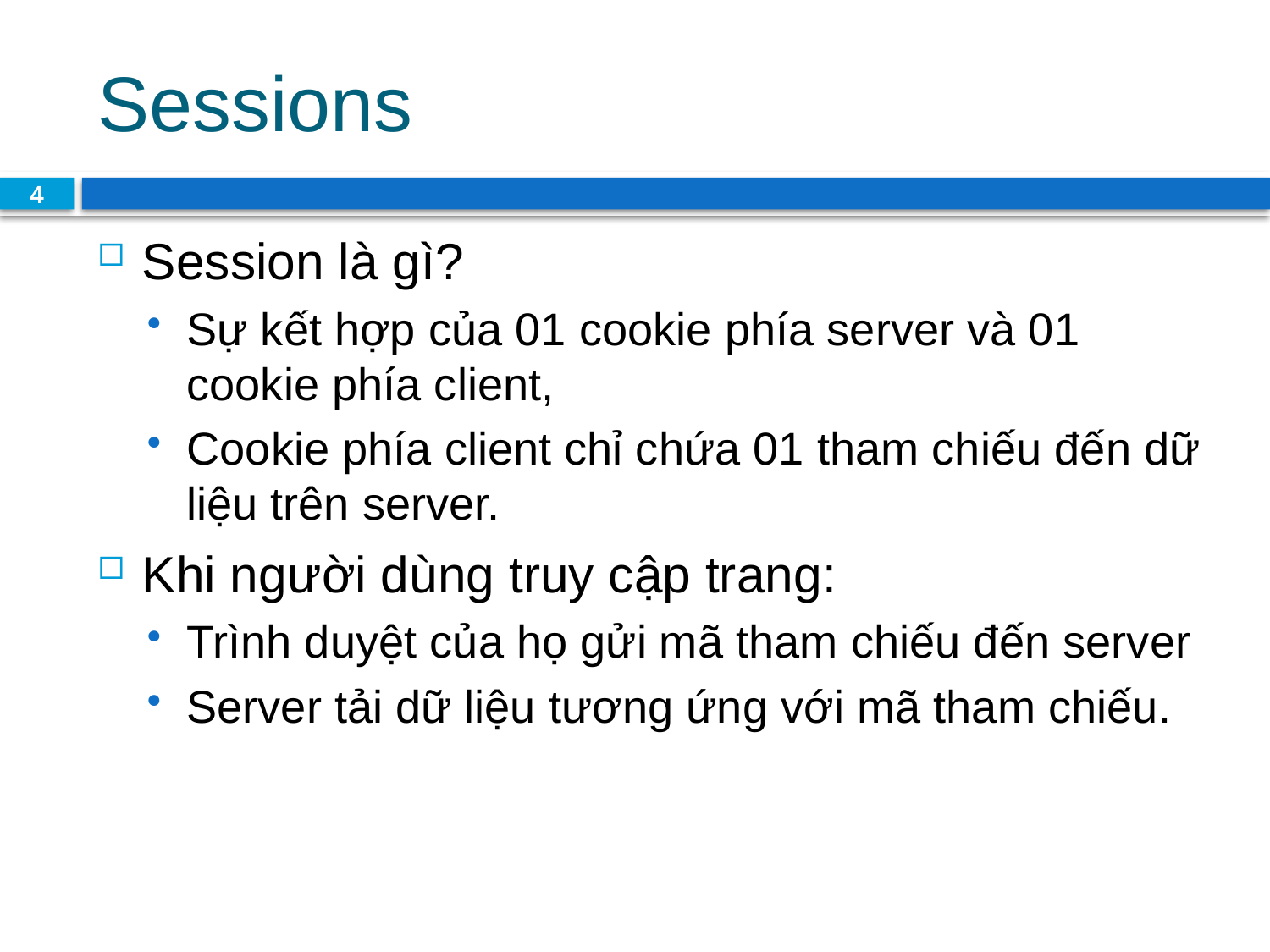

# Sessions
4
Session là gì?
Sự kết hợp của 01 cookie phía server và 01 cookie phía client,
Cookie phía client chỉ chứa 01 tham chiếu đến dữ liệu trên server.
Khi người dùng truy cập trang:
Trình duyệt của họ gửi mã tham chiếu đến server
Server tải dữ liệu tương ứng với mã tham chiếu.